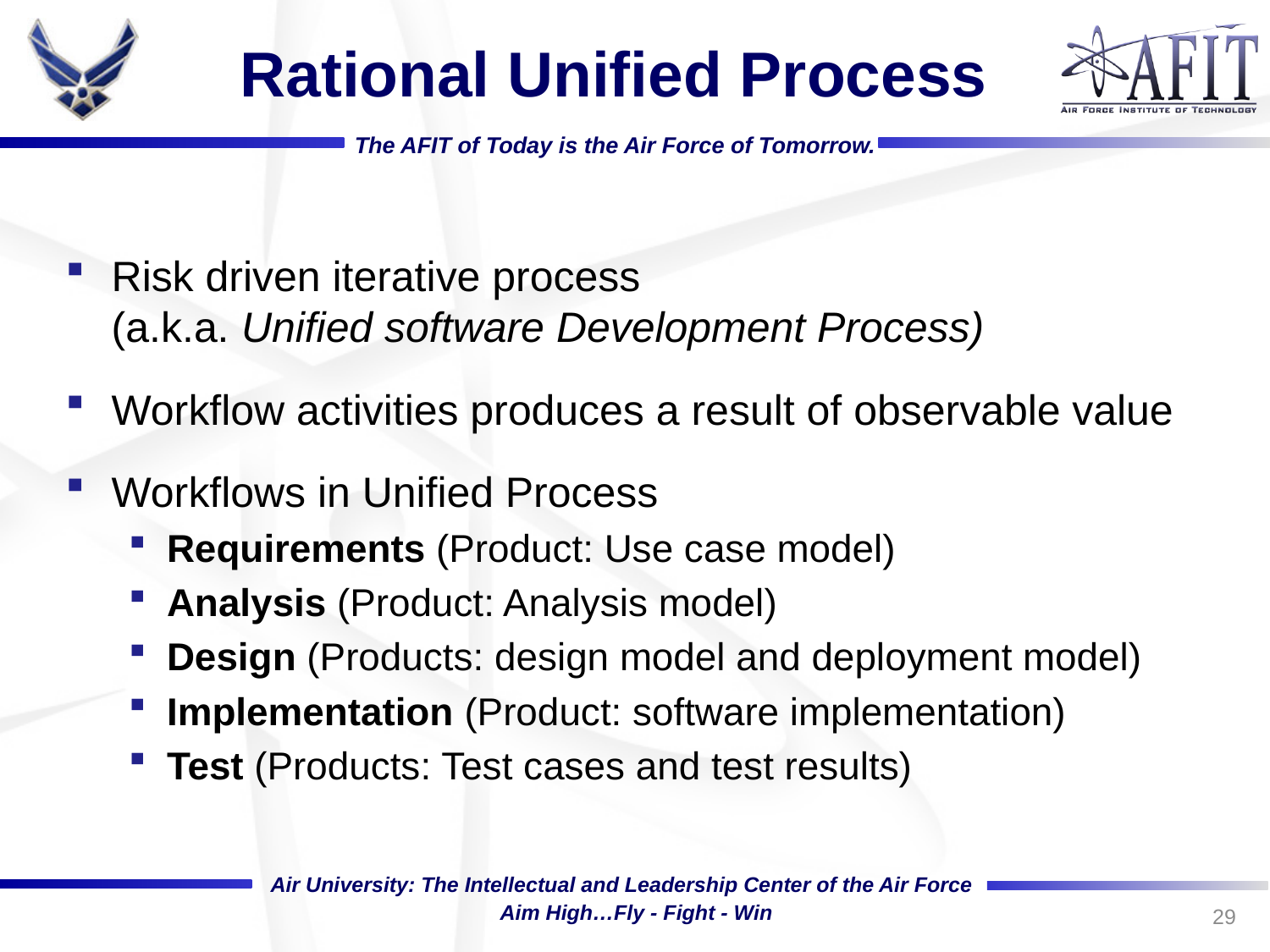

# Rational Unified Process
Risk driven iterative process
(a.k.a. Unified software Development Process)
Workflow activities produces a result of observable value
Workflows in Unified Process
Requirements (Product: Use case model)
Analysis (Product: Analysis model)
Design (Products: design model and deployment model)
Implementation (Product: software implementation)
Test (Products: Test cases and test results)
29